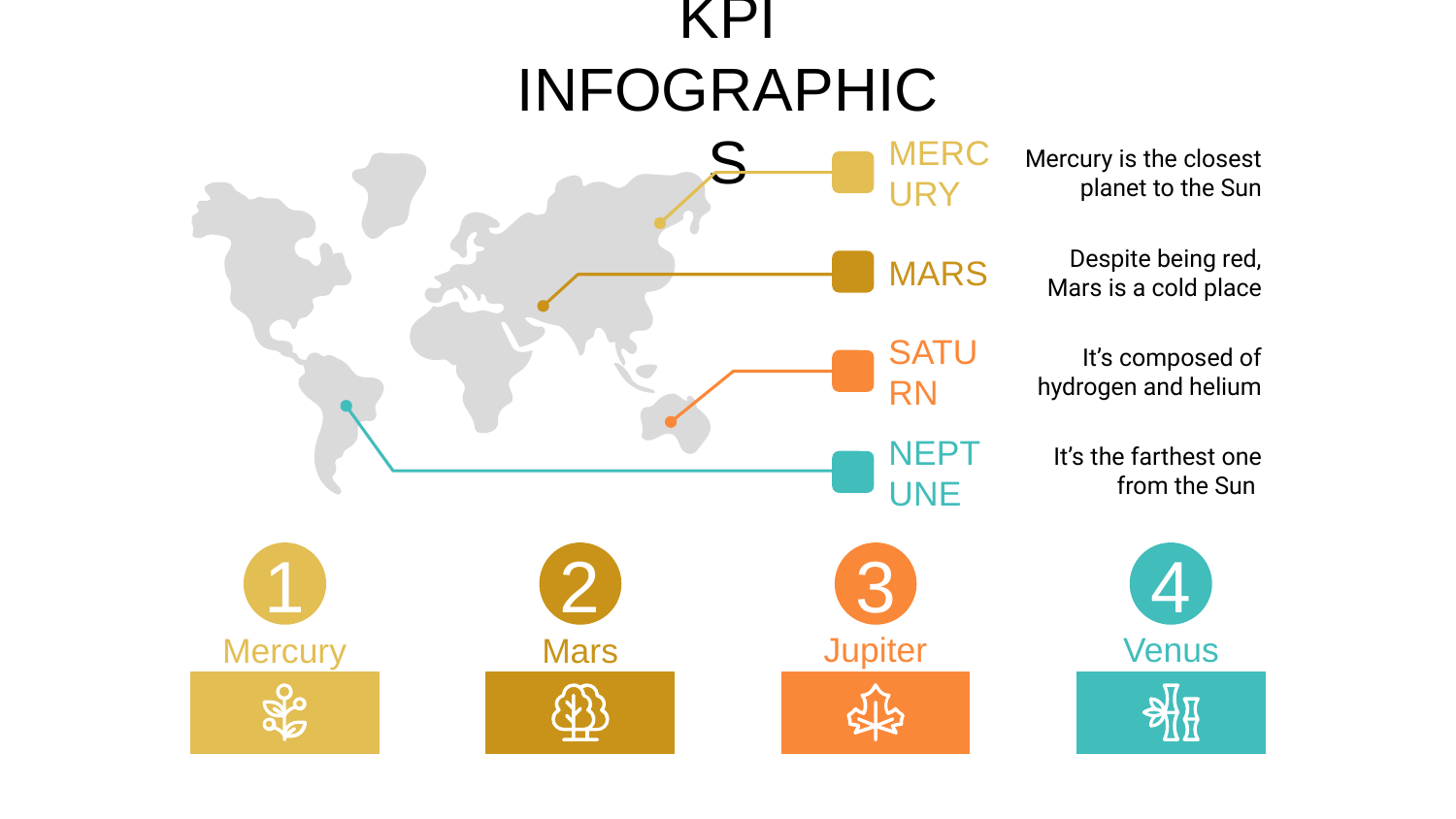

# KPI INFOGRAPHICS
Mercury is the closest planet to the Sun
MERCURY

Despite being red,
Mars is a cold place
MARS

It’s composed of hydrogen and helium
SATURN

It’s the farthest one from the Sun
NEPTUNE

1
Mercury

2
Mars

3
Jupiter

4
Venus

100,000
$100,000.00